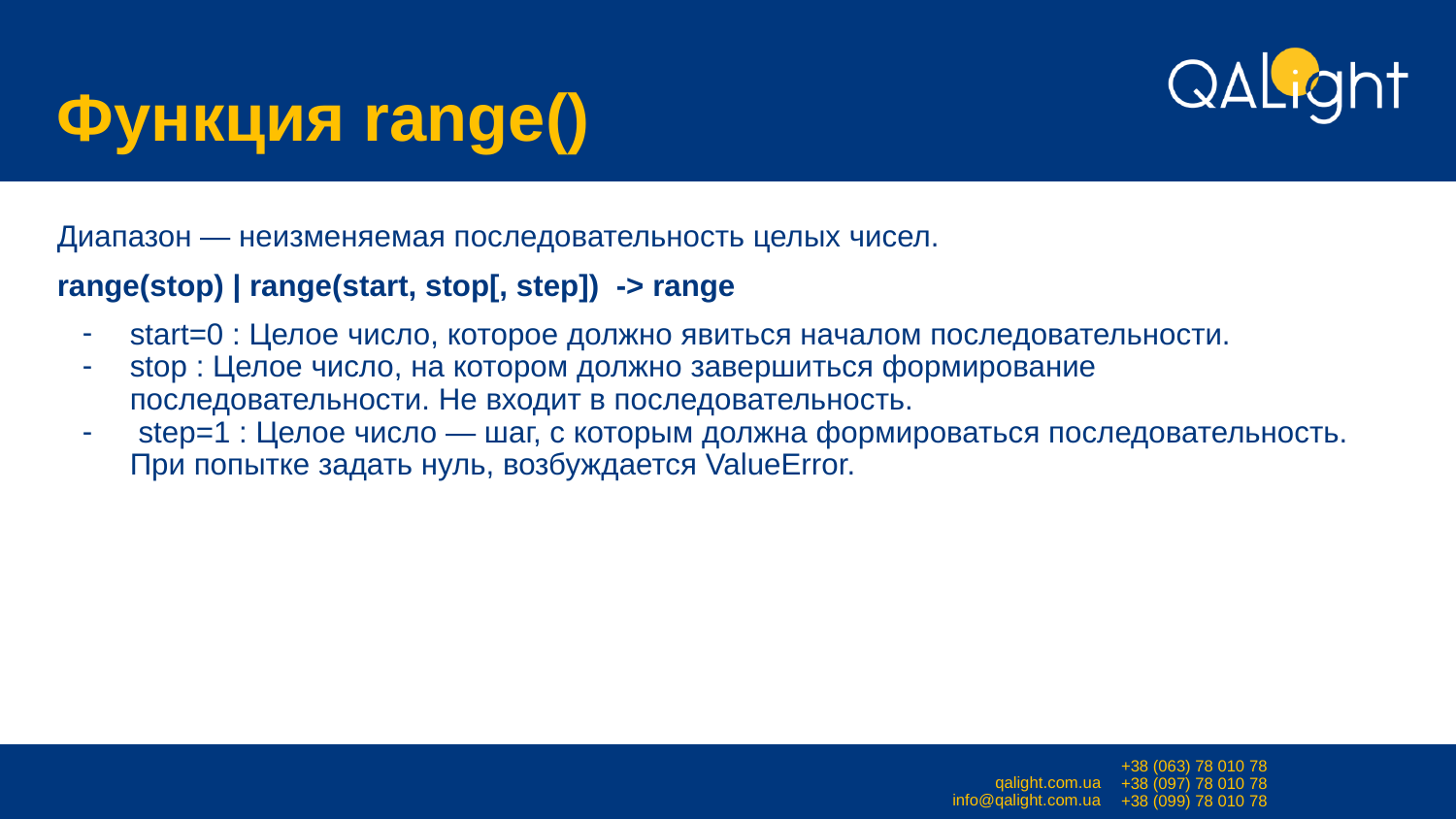

# Функция range()
Диапазон — неизменяемая последовательность целых чисел.
range(stop) | range(start, stop[, step])  -> range
start=0 : Целое число, которое должно явиться началом последовательности.
stop : Целое число, на котором должно завершиться формирование последовательности. Не входит в последовательность.
 step=1 : Целое число — шаг, с которым должна формироваться последовательность. При попытке задать нуль, возбуждается ValueError.